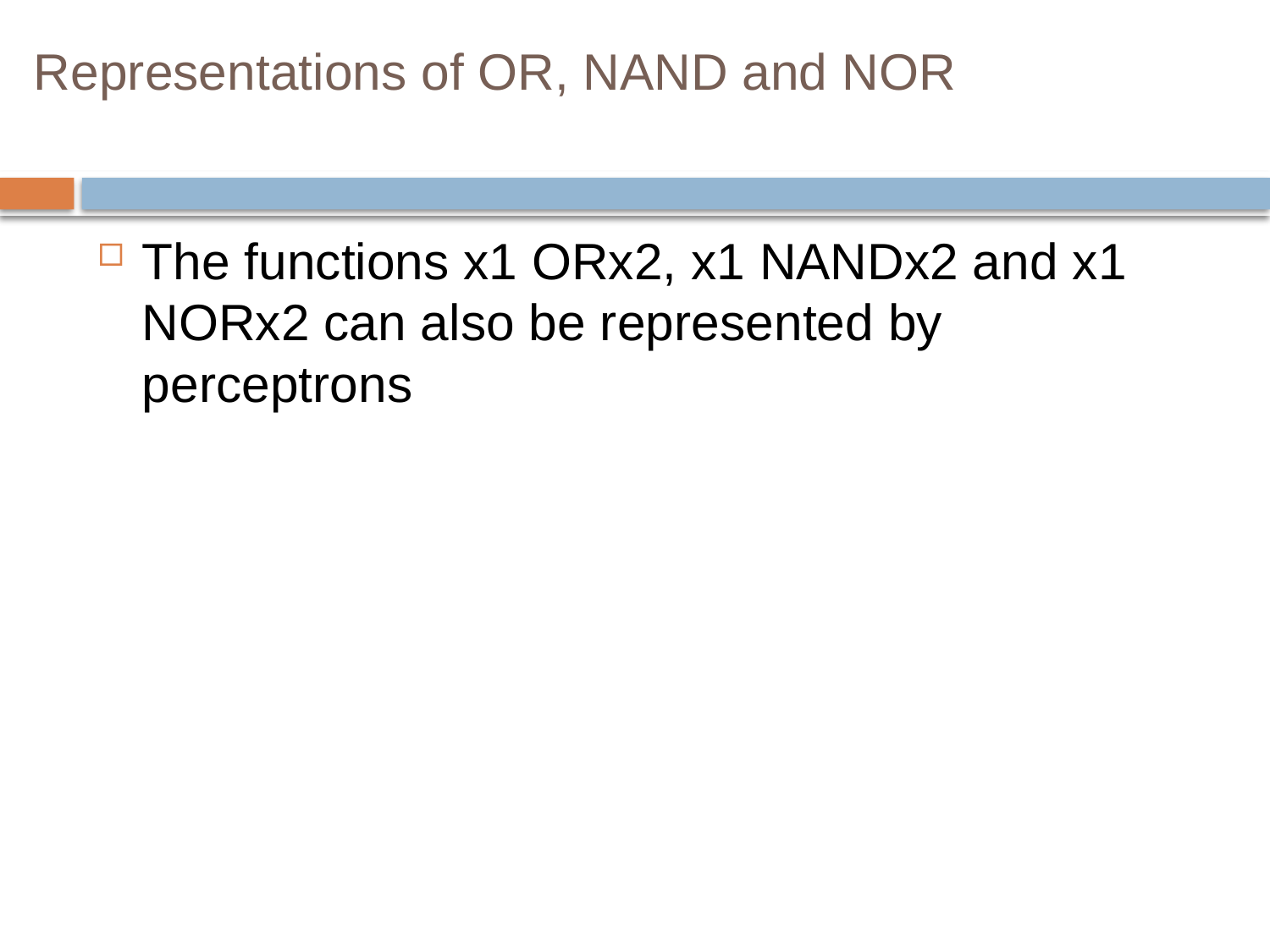

# Representations of OR, NAND and NOR
The functions x1 ORx2, x1 NANDx2 and x1 NORx2 can also be represented by perceptrons